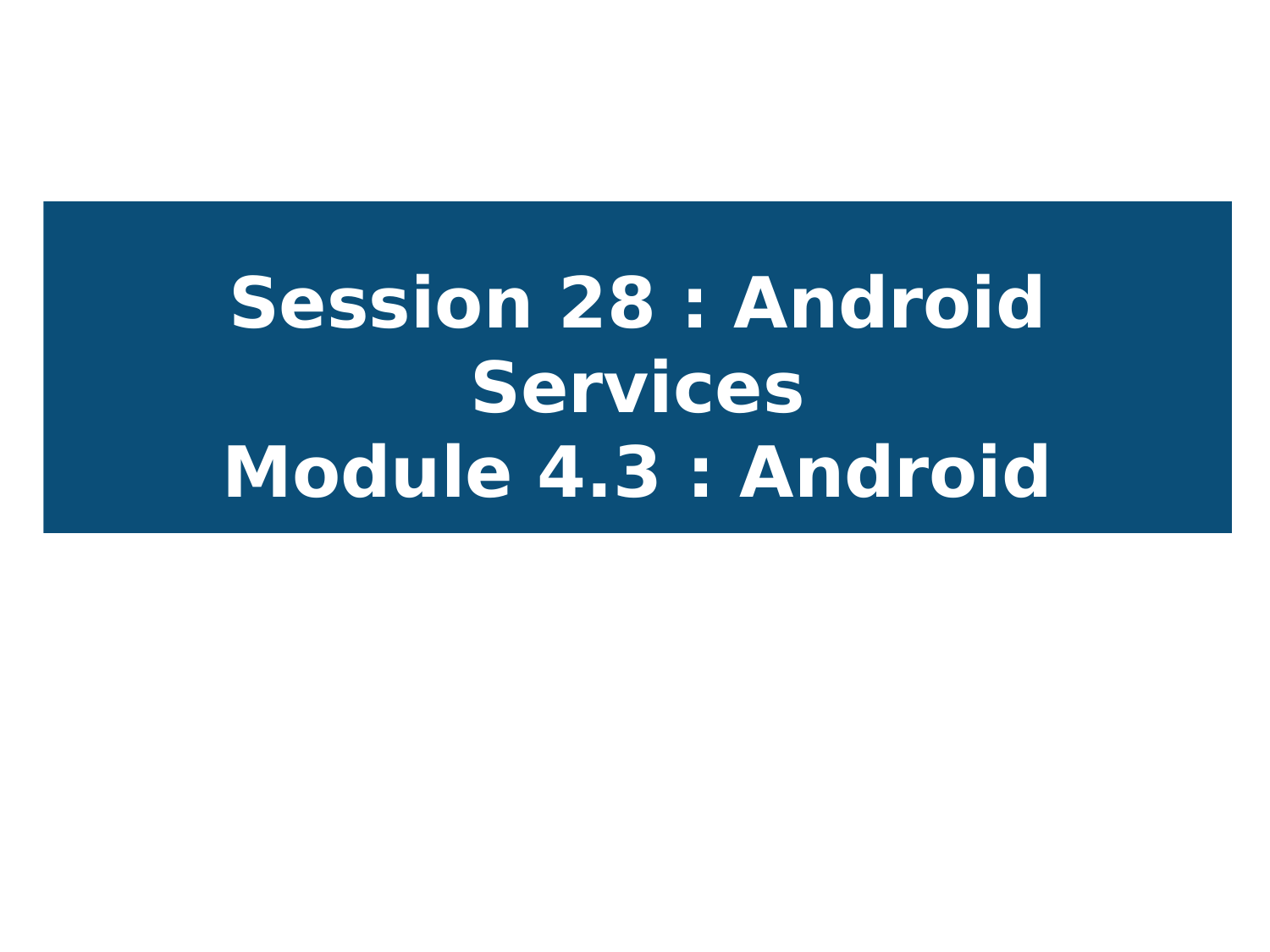

Session 28 : Android Services
Module 4.3 : Android